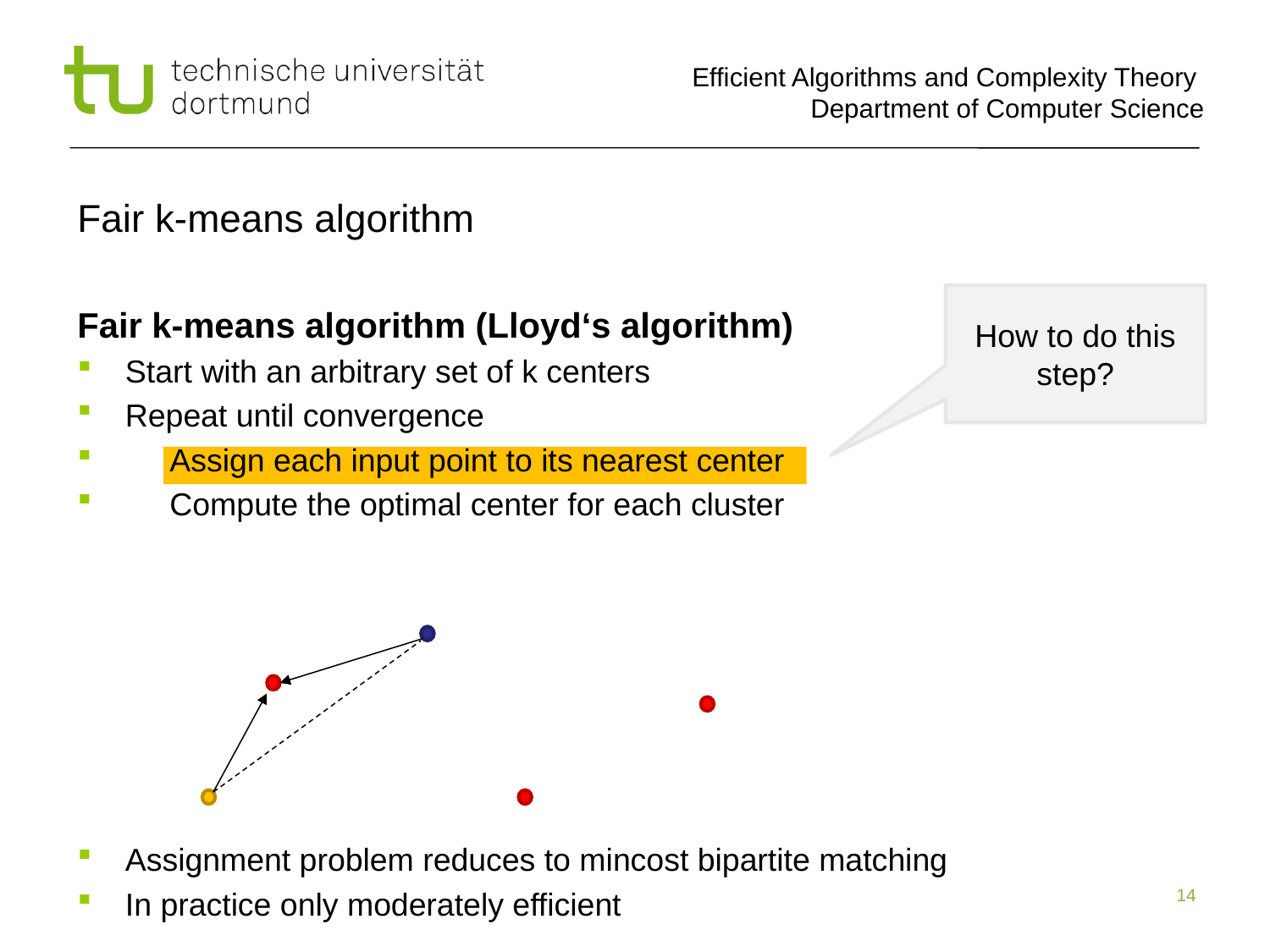

# Fair k-means algorithm
How to do this step?
Fair k-means algorithm (Lloyd‘s algorithm)
Start with an arbitrary set of k centers
Repeat until convergence
     Assign each input point to its nearest center
     Compute the optimal center for each cluster

Assignment problem reduces to mincost bipartite matching
In practice only moderately efficient